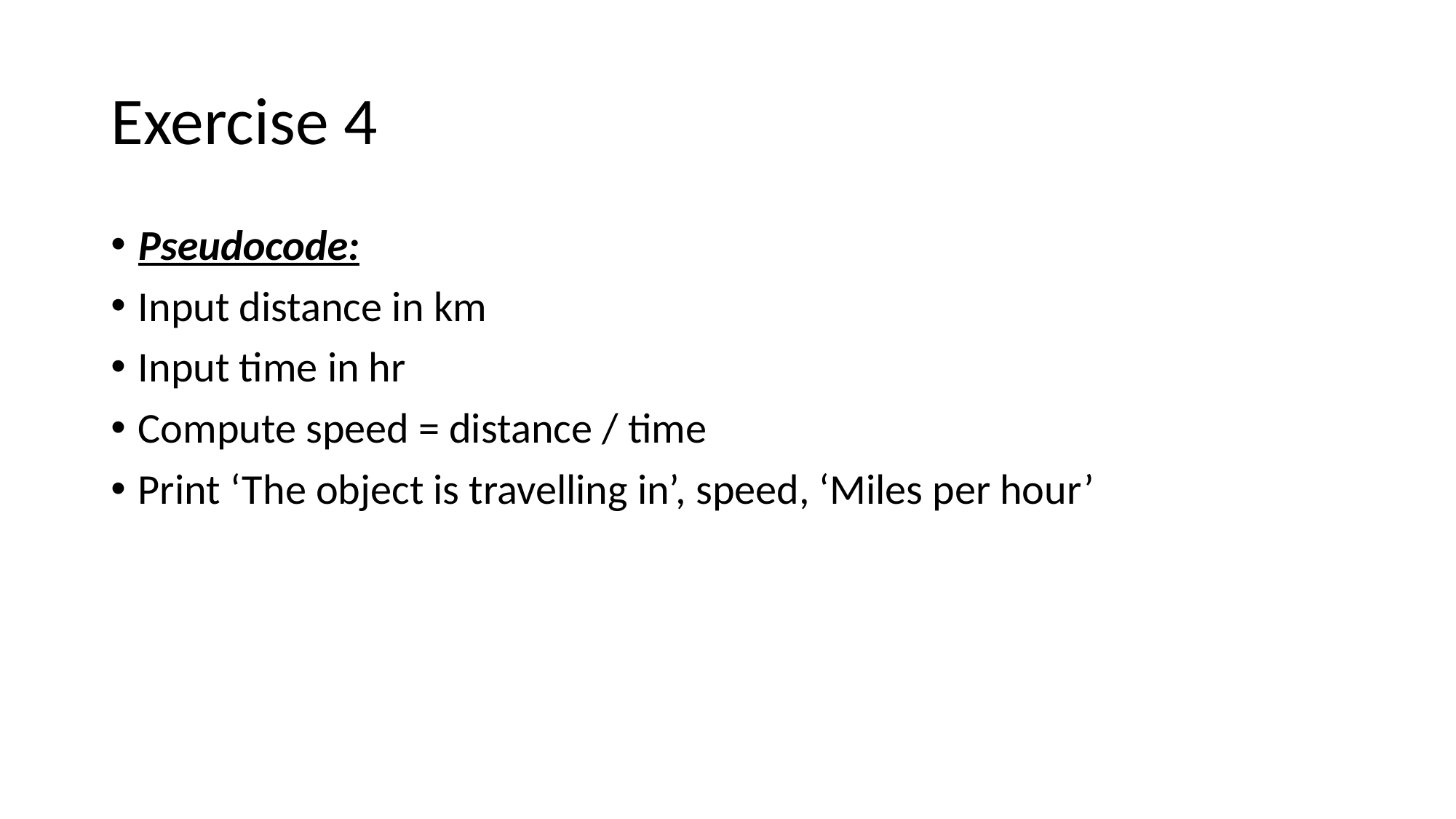

# Exercise 4
Pseudocode:
Input distance in km
Input time in hr
Compute speed = distance / time
Print ‘The object is travelling in’, speed, ‘Miles per hour’